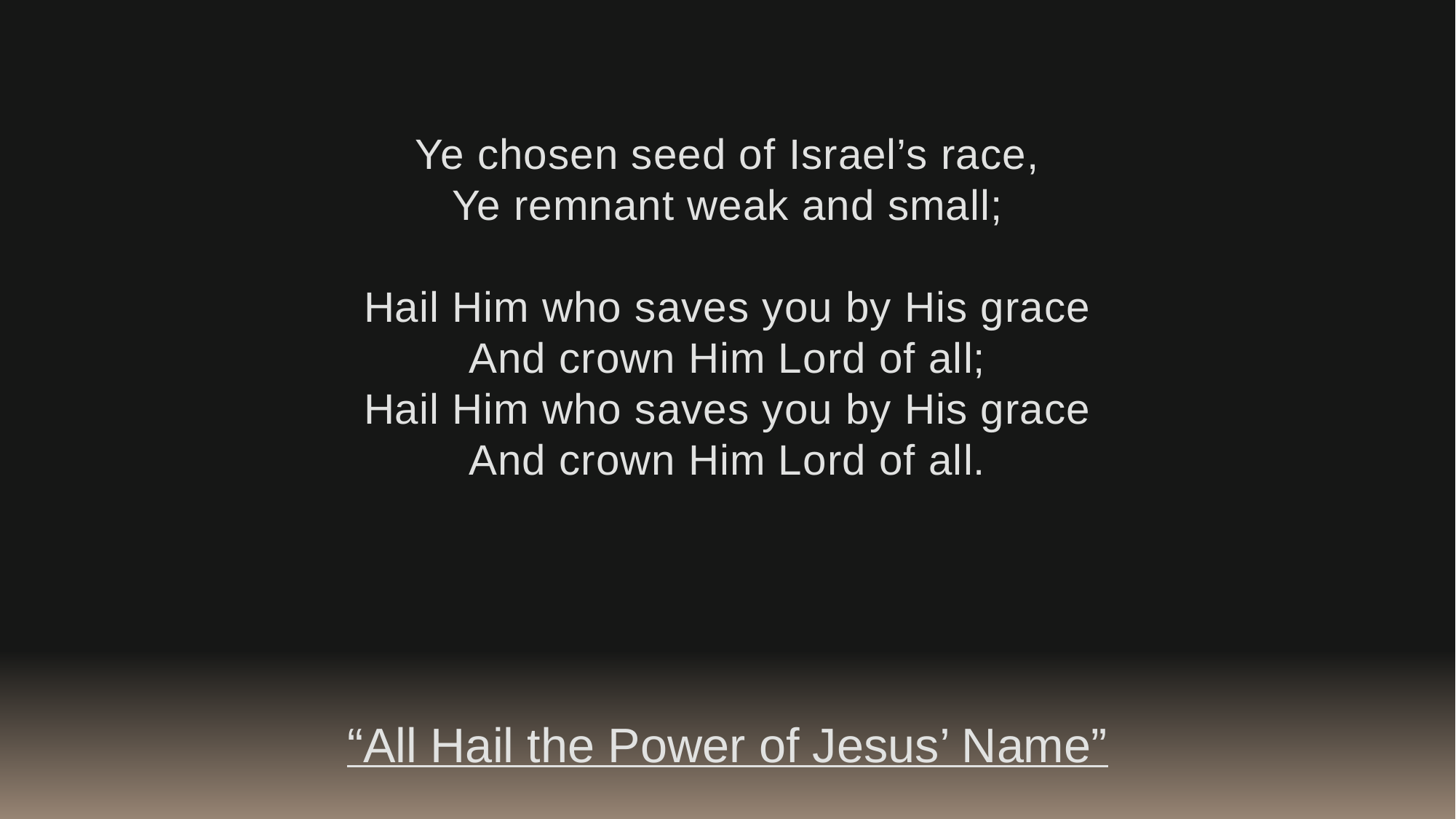

Ye chosen seed of Israel’s race,
Ye remnant weak and small;

Hail Him who saves you by His grace
And crown Him Lord of all;
Hail Him who saves you by His grace
And crown Him Lord of all.

“All Hail the Power of Jesus’ Name”